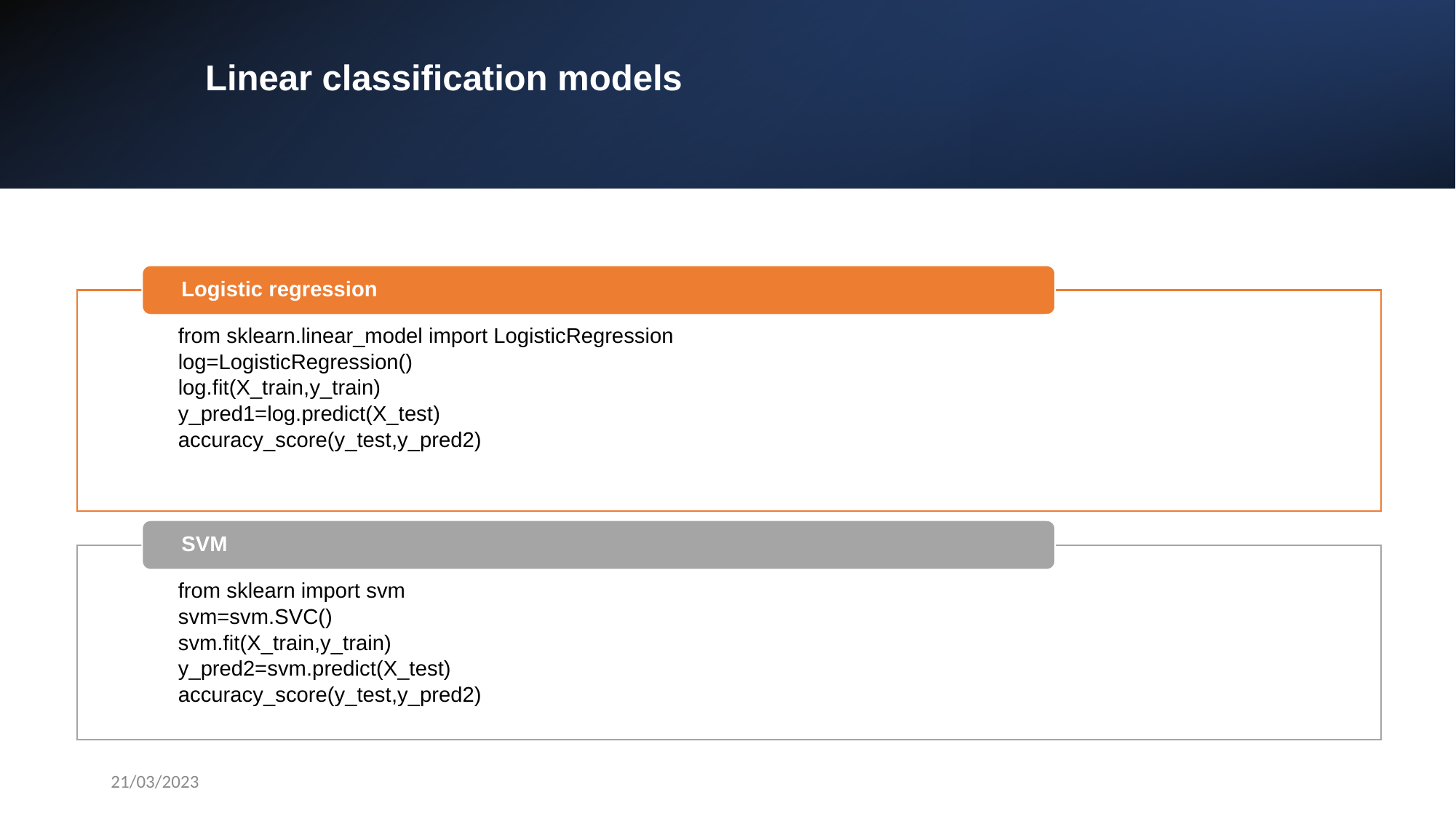

# Linear classification models
from sklearn.linear_model import LogisticRegression
log=LogisticRegression()
log.fit(X_train,y_train)
y_pred1=log.predict(X_test)
accuracy_score(y_test,y_pred2)

Logistic regression
from sklearn import svm
svm=svm.SVC()
svm.fit(X_train,y_train)
y_pred2=svm.predict(X_test)
accuracy_score(y_test,y_pred2)
SVM
21/03/2023
11